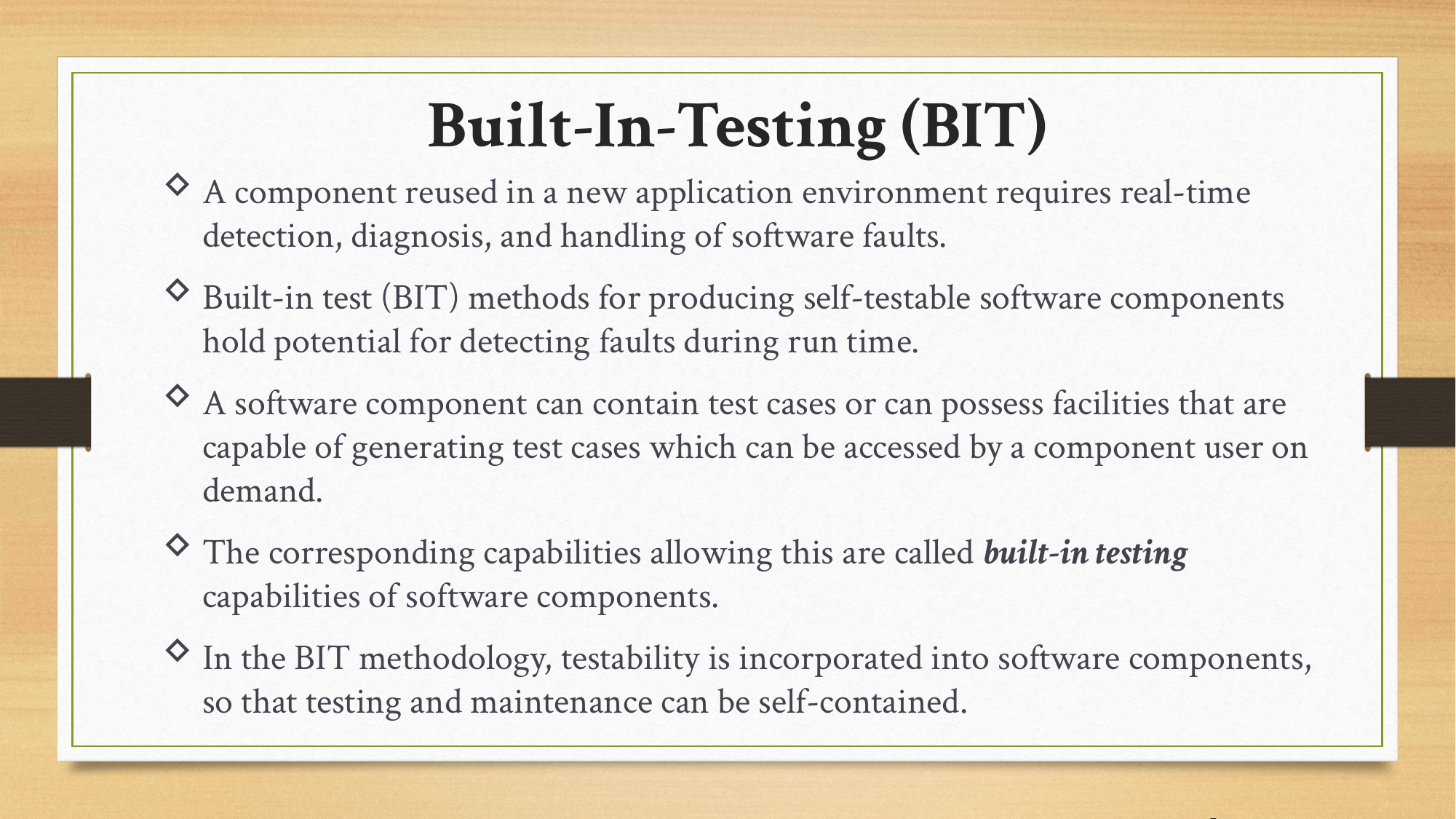

Built-In-Testing (BIT)
A component reused in a new application environment requires real-time detection, diagnosis, and handling of software faults.
Built-in test (BIT) methods for producing self-testable software components hold potential for detecting faults during run time.
A software component can contain test cases or can possess facilities that are capable of generating test cases which can be accessed by a component user on demand.
The corresponding capabilities allowing this are called built-in testing capabilities of software components.
In the BIT methodology, testability is incorporated into software components, so that testing and maintenance can be self-contained.

7